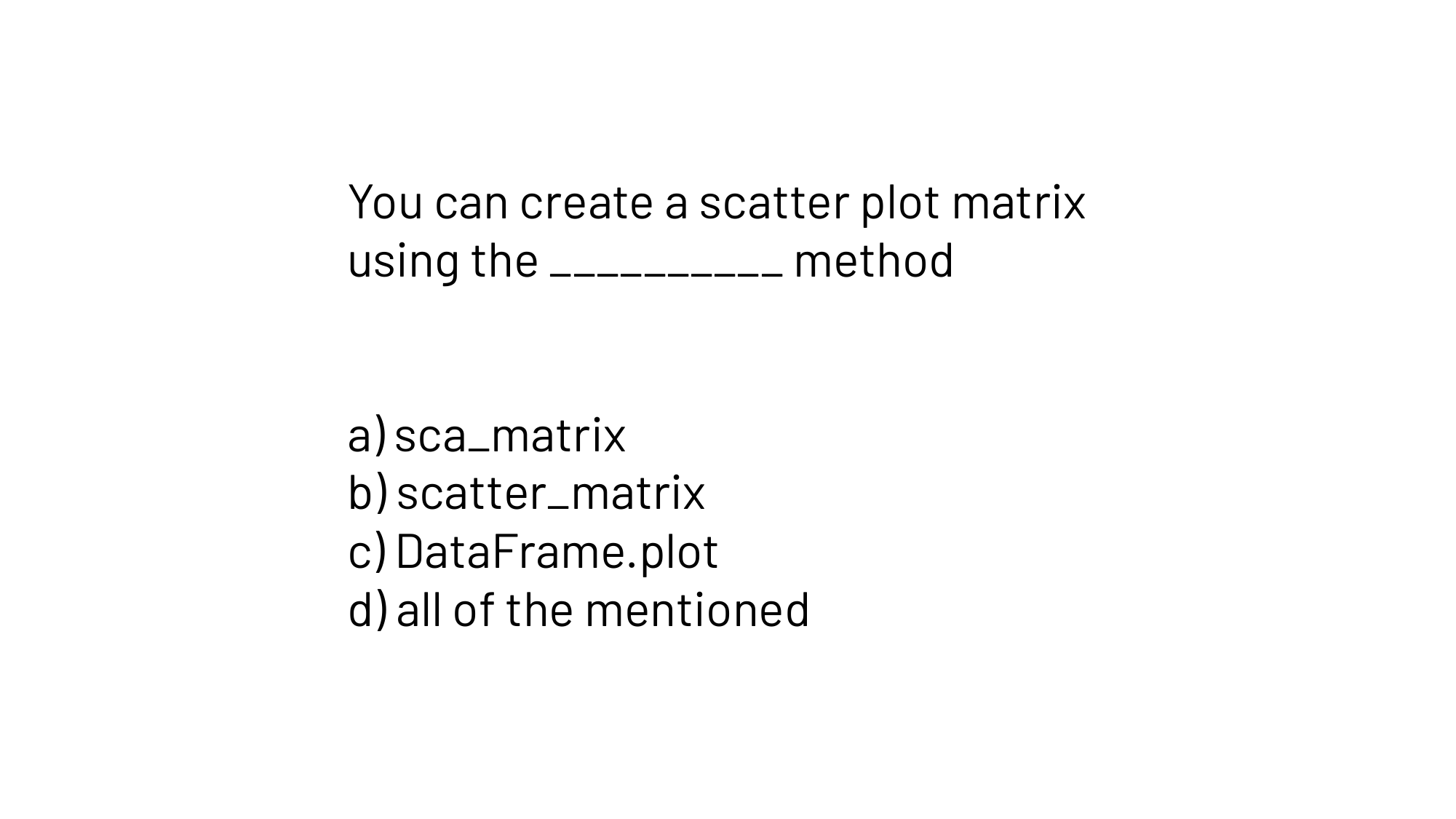

You can create a scatter plot matrix using the __________ method

a) sca_matrix
b) scatter_matrix
c) DataFrame.plot
d) all of the mentioned